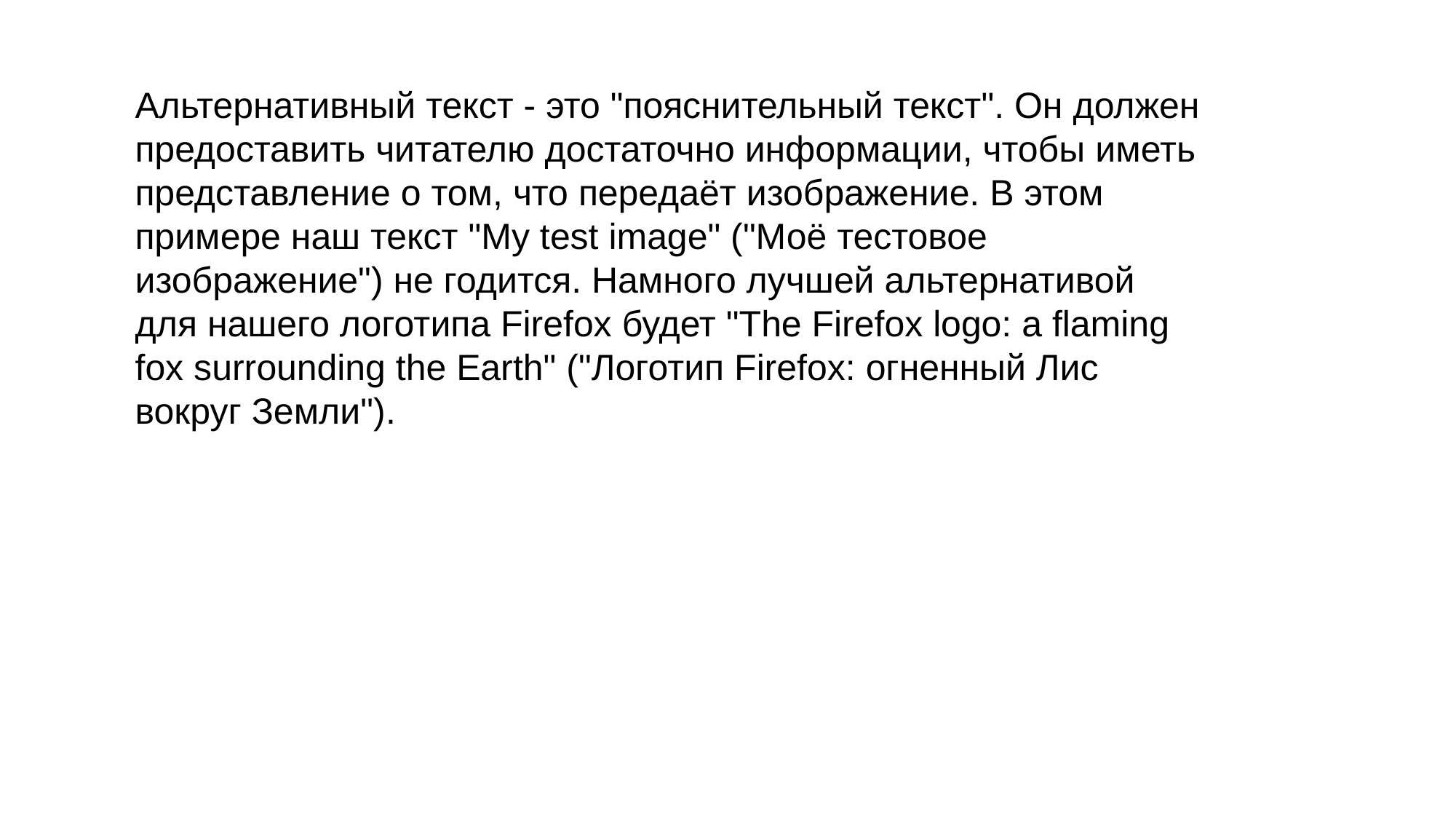

Альтернативный текст - это "пояснительный текст". Он должен предоставить читателю достаточно информации, чтобы иметь представление о том, что передаёт изображение. В этом примере наш текст "My test image" ("Моё тестовое изображение") не годится. Намного лучшей альтернативой для нашего логотипа Firefox будет "The Firefox logo: a flaming fox surrounding the Earth" ("Логотип Firefox: огненный Лис вокруг Земли").